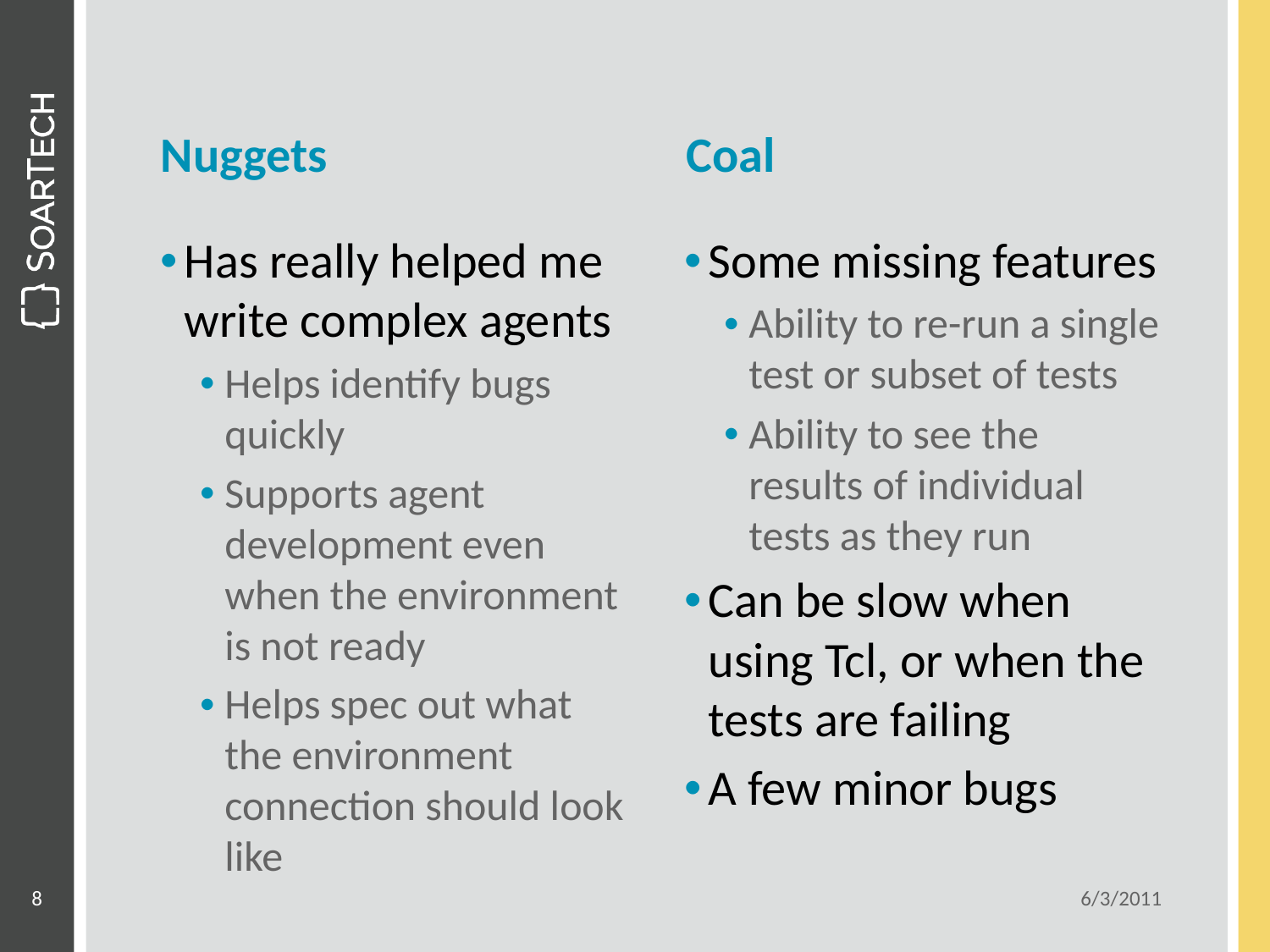

# Nuggets                                Coal
Has really helped me write complex agents
Helps identify bugs quickly
Supports agent development even when the environment is not ready
Helps spec out what the environment connection should look like
Some missing features
Ability to re-run a single test or subset of tests
Ability to see the results of individual tests as they run
Can be slow when using Tcl, or when the tests are failing
A few minor bugs
8
6/3/2011